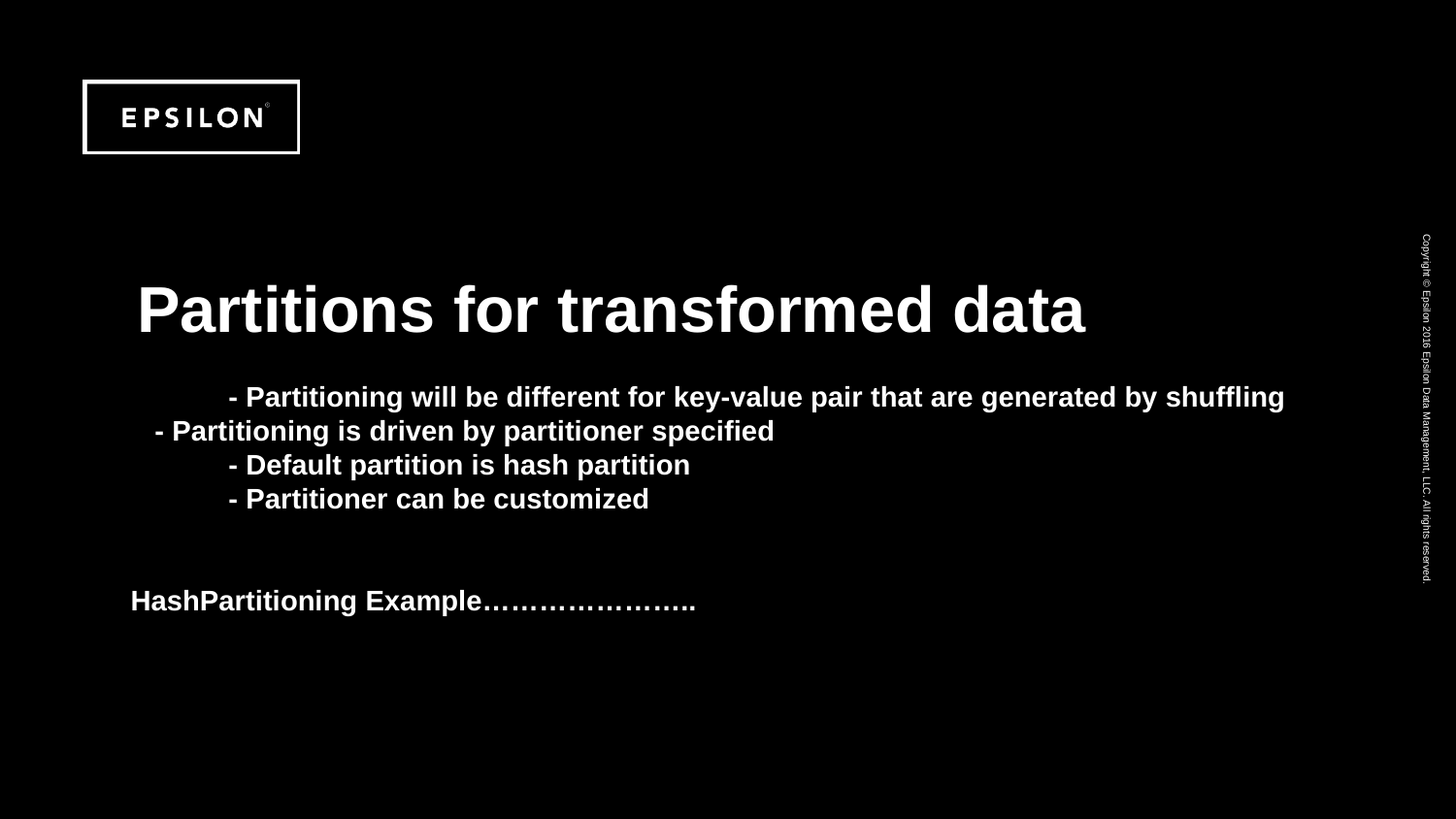

# Partitions for transformed data - Partitioning will be different for key-value pair that are generated by shuffling - Partitioning is driven by partitioner specified - Default partition is hash partition - Partitioner can be customized HashPartitioning Example…………………..